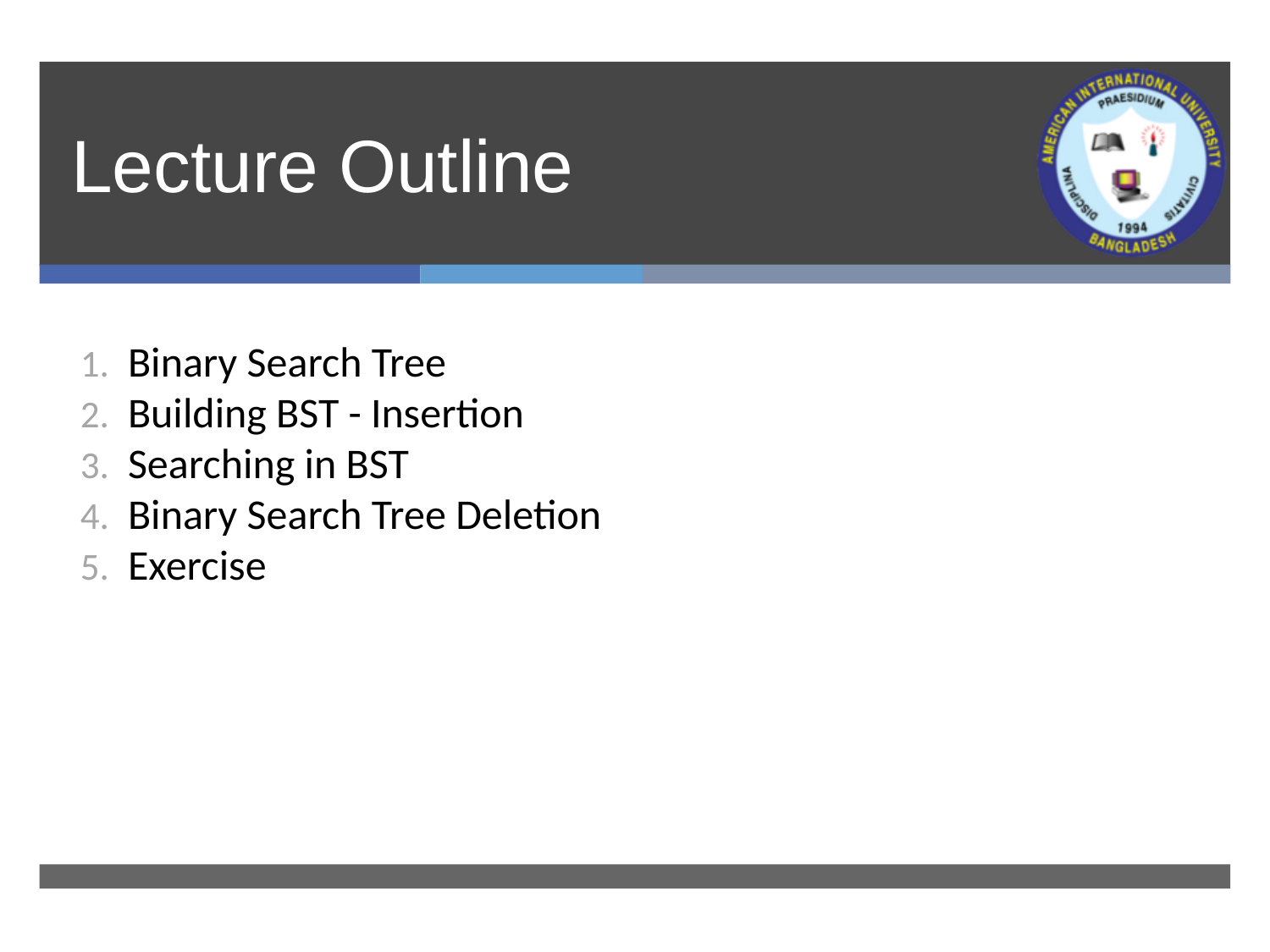

# Lecture Outline
Binary Search Tree
Building BST - Insertion
Searching in BST
Binary Search Tree Deletion
Exercise